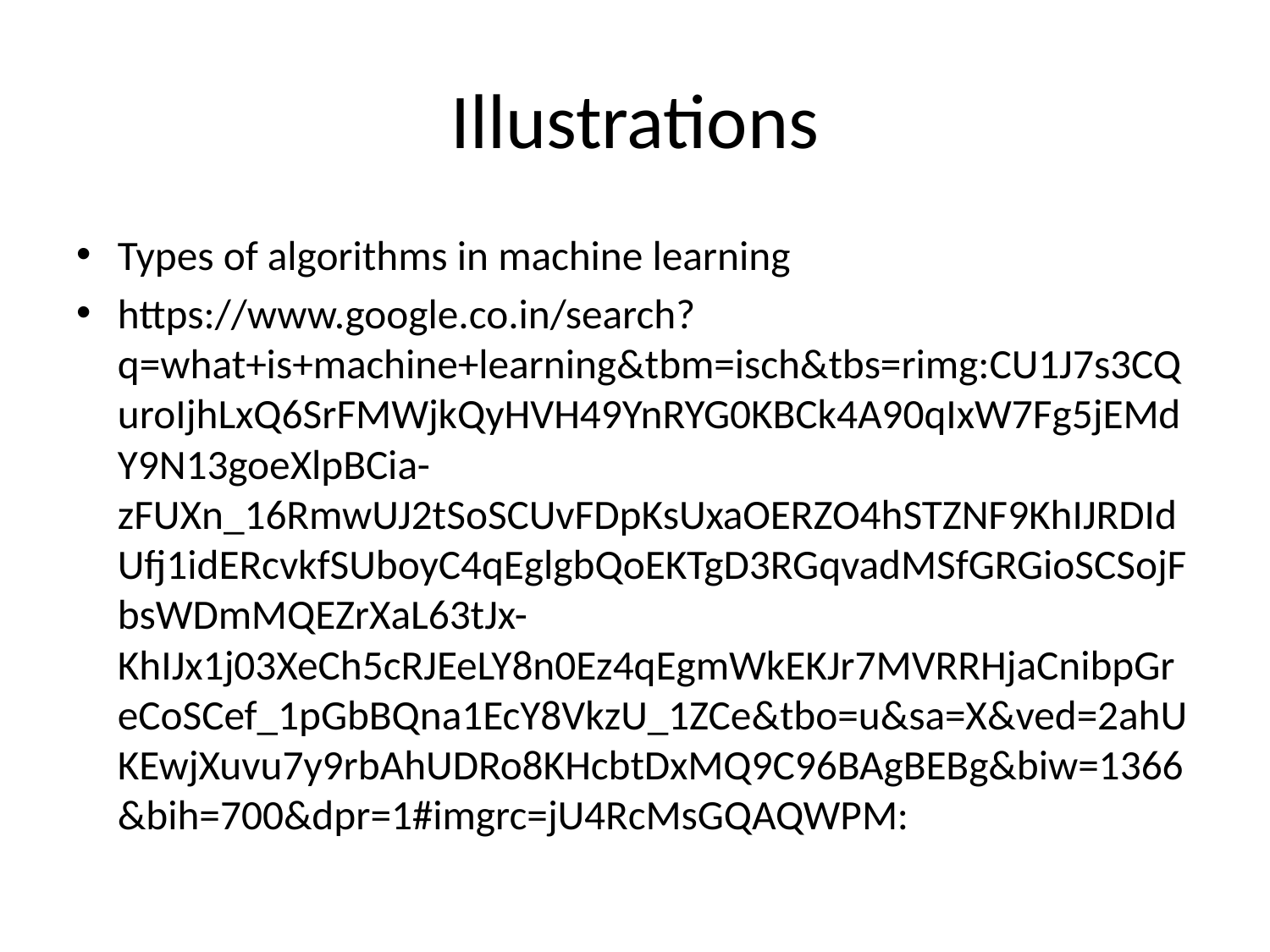

# Illustrations
Types of algorithms in machine learning
https://www.google.co.in/search?q=what+is+machine+learning&tbm=isch&tbs=rimg:CU1J7s3CQuroIjhLxQ6SrFMWjkQyHVH49YnRYG0KBCk4A90qIxW7Fg5jEMdY9N13goeXlpBCia-zFUXn_16RmwUJ2tSoSCUvFDpKsUxaOERZO4hSTZNF9KhIJRDIdUfj1idERcvkfSUboyC4qEglgbQoEKTgD3RGqvadMSfGRGioSCSojFbsWDmMQEZrXaL63tJx-KhIJx1j03XeCh5cRJEeLY8n0Ez4qEgmWkEKJr7MVRRHjaCnibpGreCoSCef_1pGbBQna1EcY8VkzU_1ZCe&tbo=u&sa=X&ved=2ahUKEwjXuvu7y9rbAhUDRo8KHcbtDxMQ9C96BAgBEBg&biw=1366&bih=700&dpr=1#imgrc=jU4RcMsGQAQWPM: